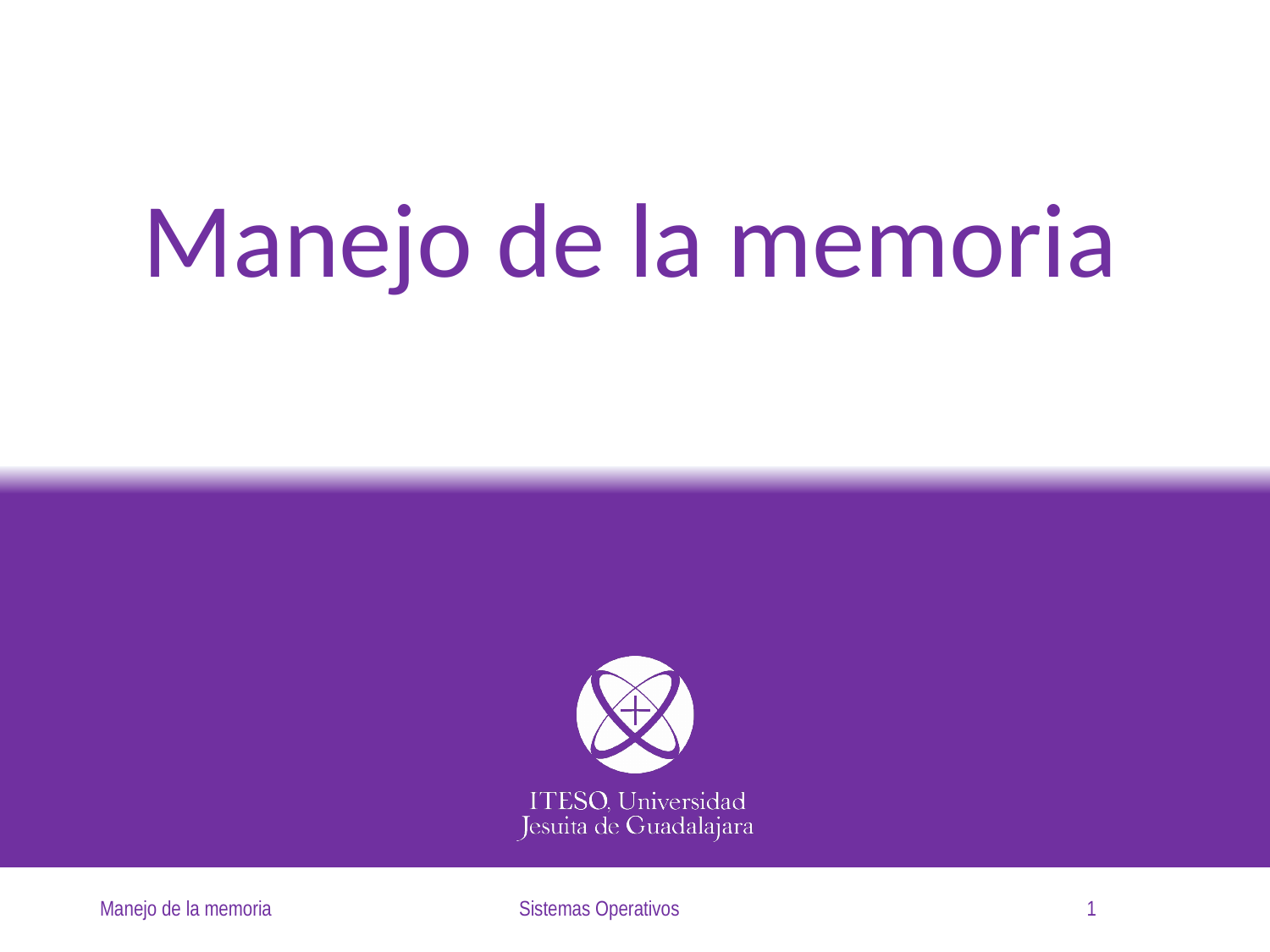

# Manejo de la memoria

Manejo de la memoria
Sistemas Operativos
1